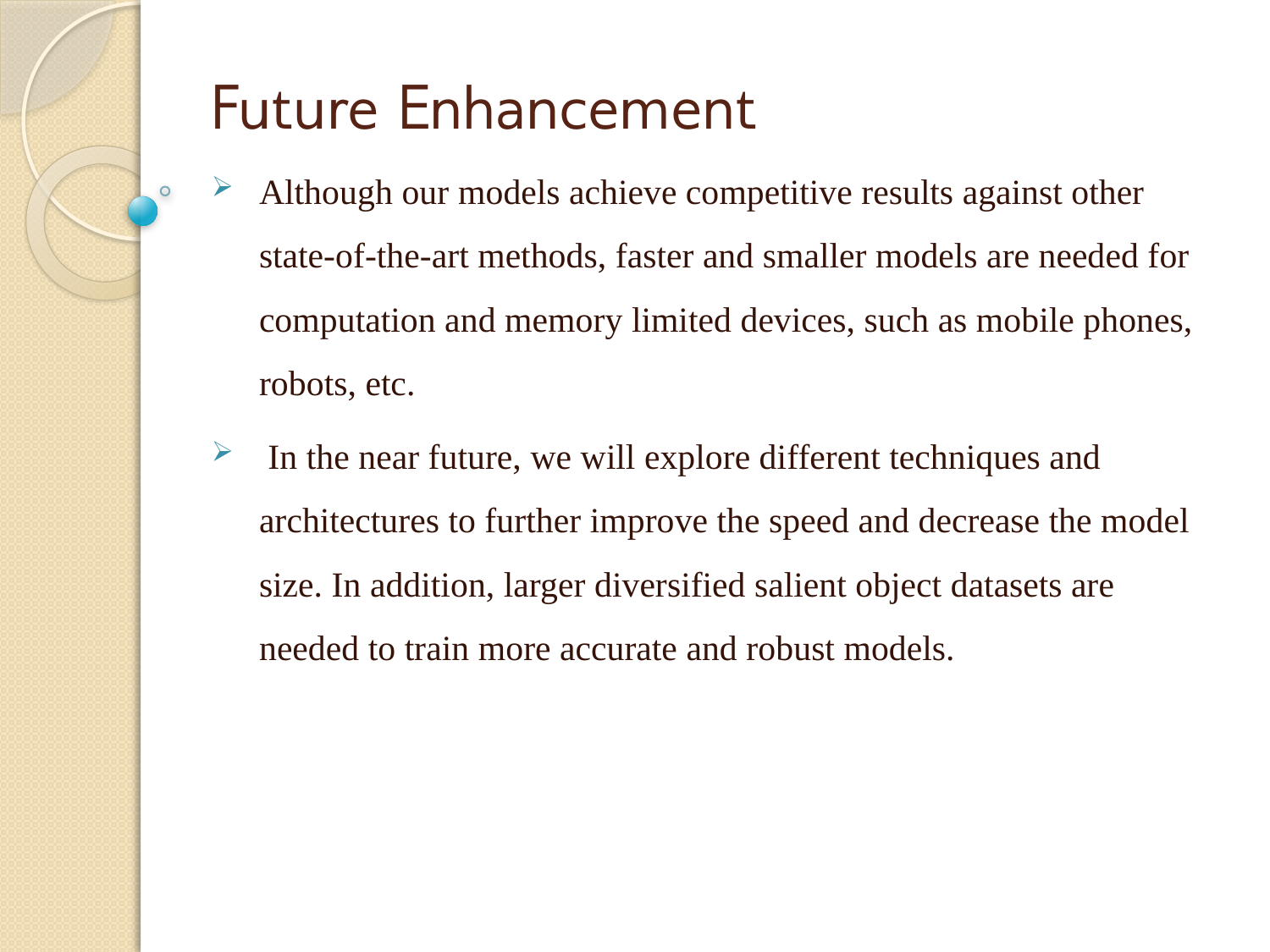

# Future Enhancement
Although our models achieve competitive results against other state-of-the-art methods, faster and smaller models are needed for computation and memory limited devices, such as mobile phones, robots, etc.
 In the near future, we will explore different techniques and architectures to further improve the speed and decrease the model size. In addition, larger diversified salient object datasets are needed to train more accurate and robust models.